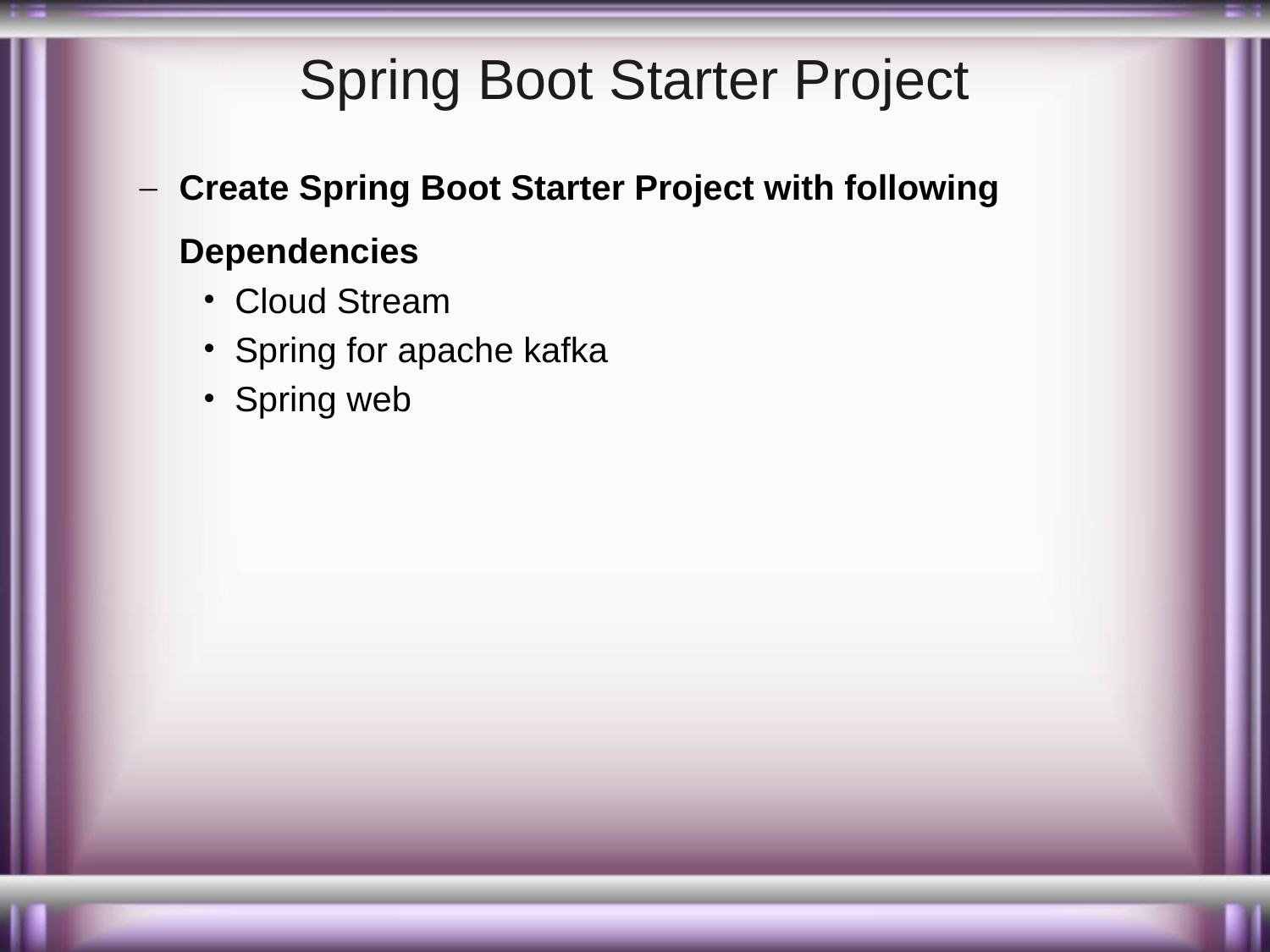

# Spring Boot Starter Project
Create Spring Boot Starter Project with following Dependencies
Cloud Stream
Spring for apache kafka
Spring web